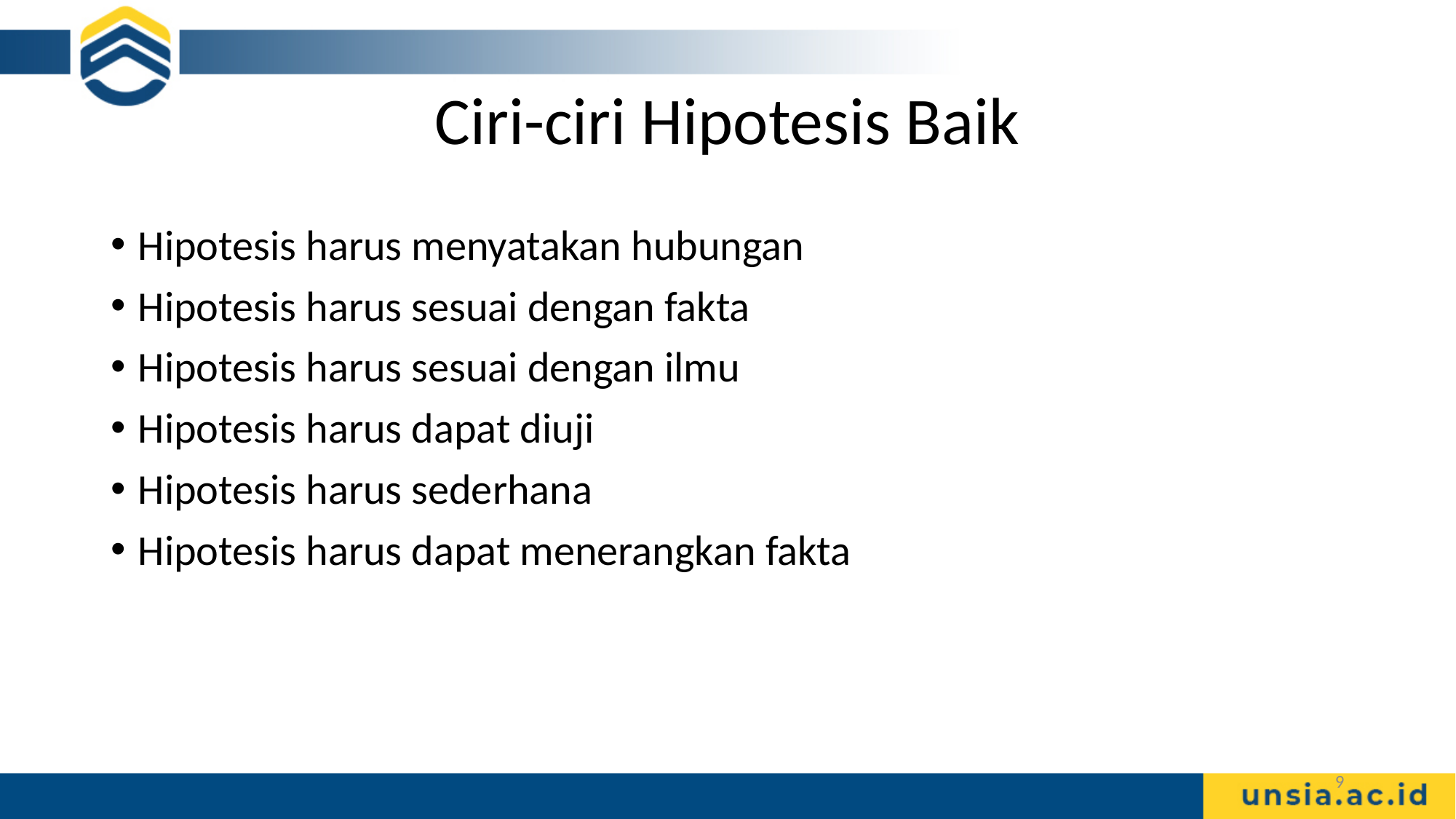

# Ciri-ciri Hipotesis Baik
Hipotesis harus menyatakan hubungan
Hipotesis harus sesuai dengan fakta
Hipotesis harus sesuai dengan ilmu
Hipotesis harus dapat diuji
Hipotesis harus sederhana
Hipotesis harus dapat menerangkan fakta

9